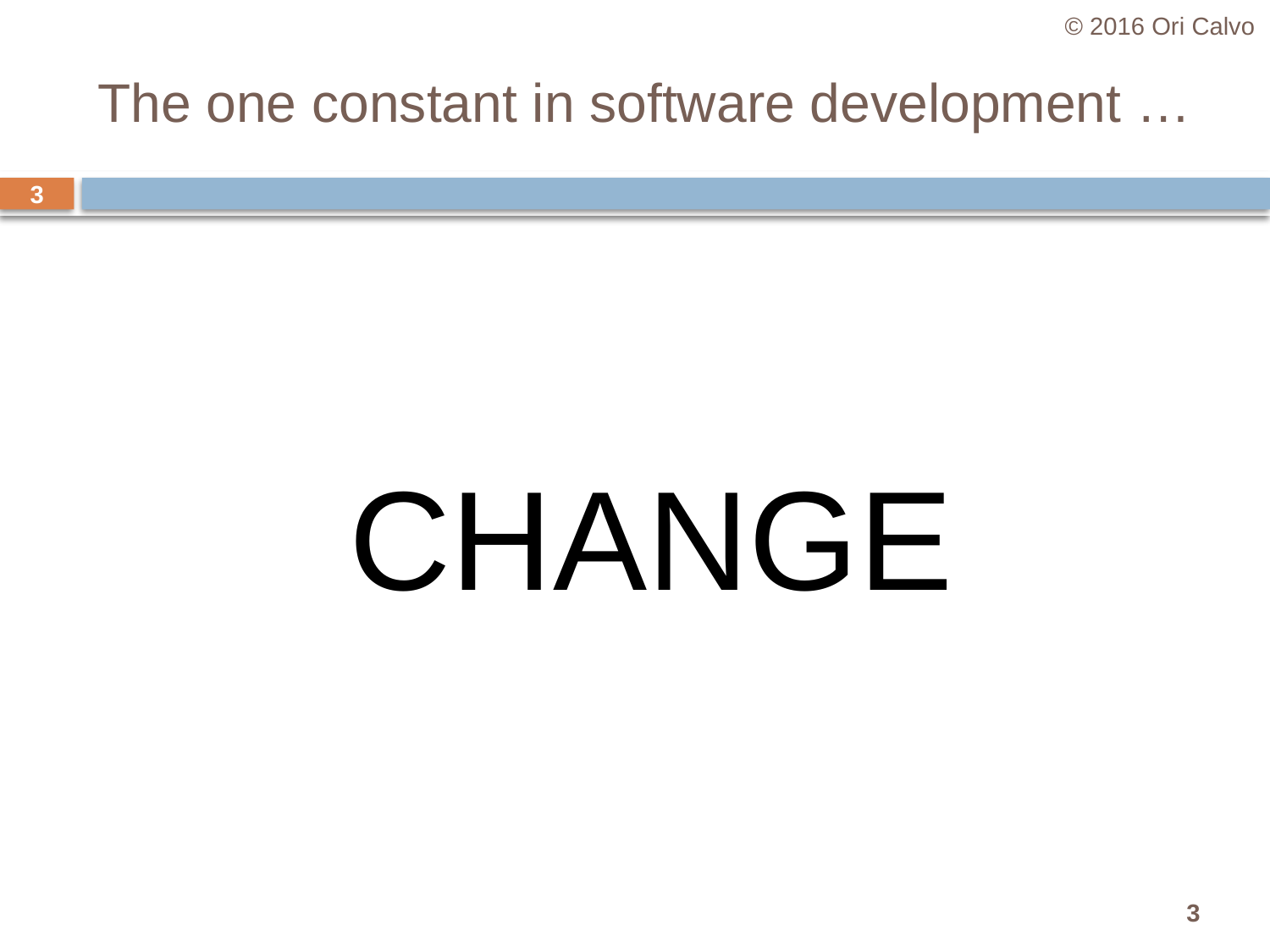

© 2016 Ori Calvo
# The one constant in software development …
3

CHANGE